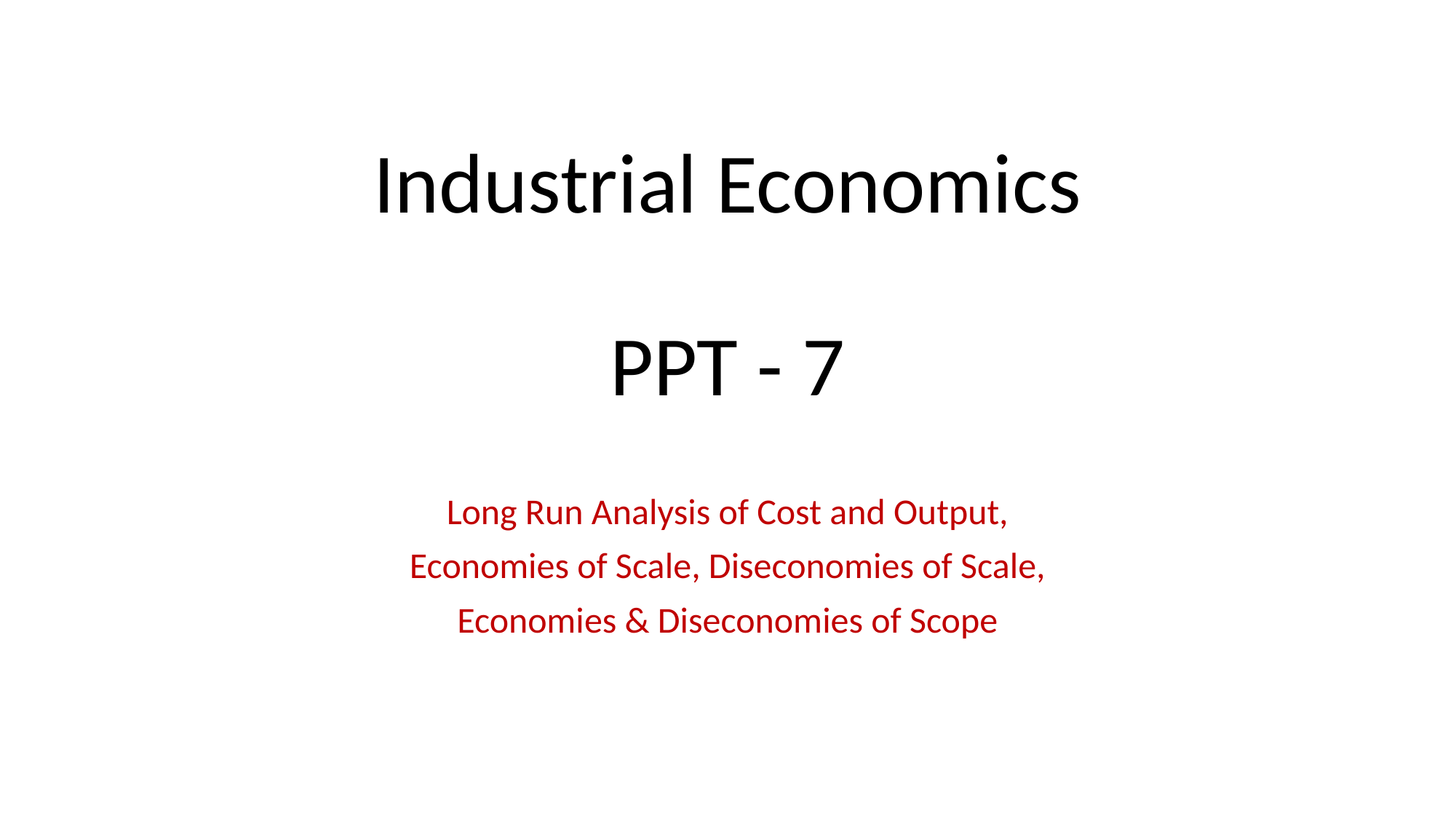

# Industrial Economics PPT - 7
Long Run Analysis of Cost and Output,
Economies of Scale, Diseconomies of Scale,
Economies & Diseconomies of Scope